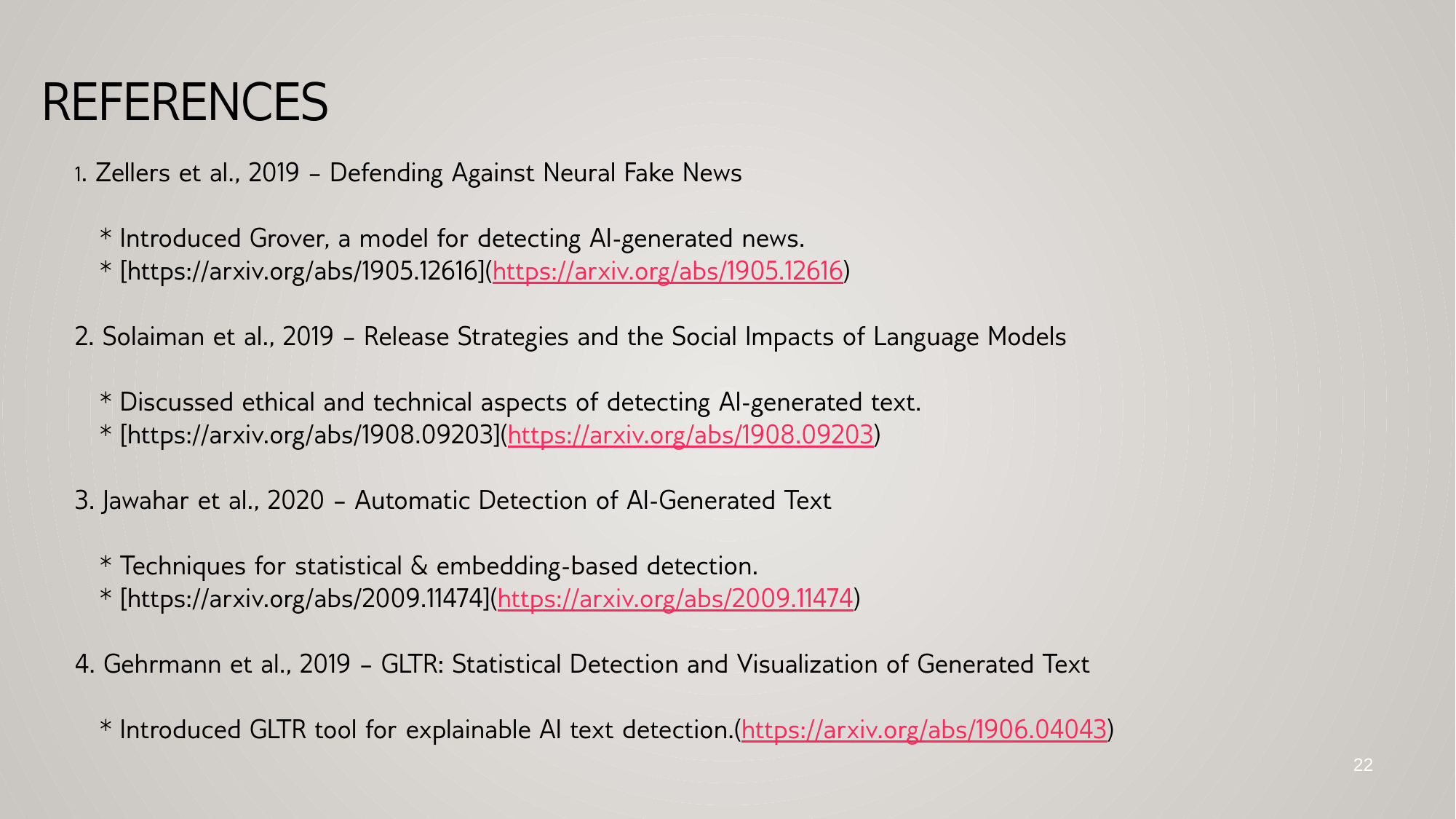

# References

1. Zellers et al., 2019 – Defending Against Neural Fake News

   * Introduced Grover, a model for detecting AI-generated news.
   * [https://arxiv.org/abs/1905.12616](https://arxiv.org/abs/1905.12616)

2. Solaiman et al., 2019 – Release Strategies and the Social Impacts of Language Models

   * Discussed ethical and technical aspects of detecting AI-generated text.
   * [https://arxiv.org/abs/1908.09203](https://arxiv.org/abs/1908.09203)

3. Jawahar et al., 2020 – Automatic Detection of AI-Generated Text

   * Techniques for statistical & embedding-based detection.
   * [https://arxiv.org/abs/2009.11474](https://arxiv.org/abs/2009.11474)

4. Gehrmann et al., 2019 – GLTR: Statistical Detection and Visualization of Generated Text

   * Introduced GLTR tool for explainable AI text detection.(https://arxiv.org/abs/1906.04043)
22